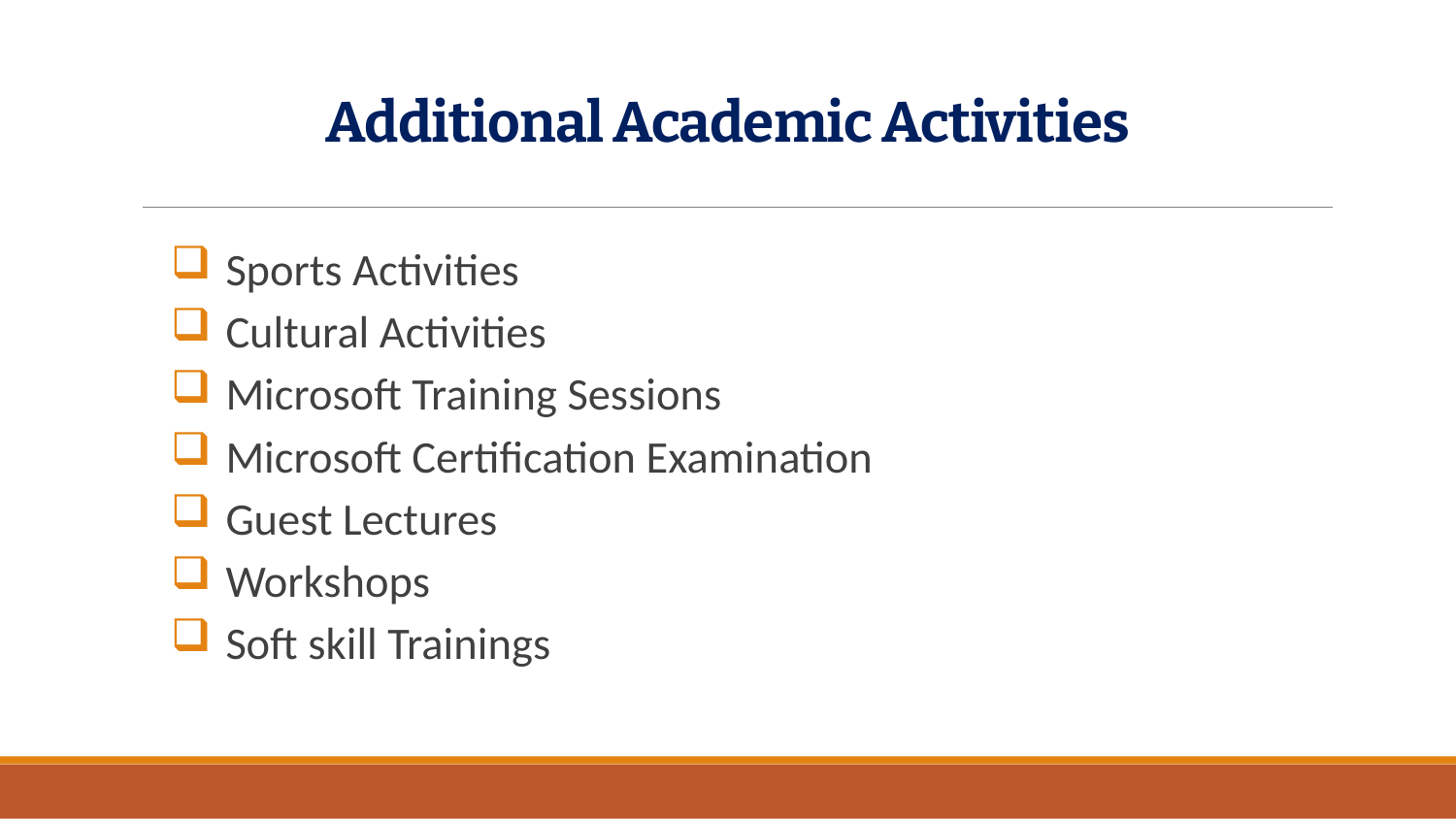

# Additional Academic Activities
Sports Activities
Cultural Activities
Microsoft Training Sessions
Microsoft Certification Examination
Guest Lectures
Workshops
Soft skill Trainings